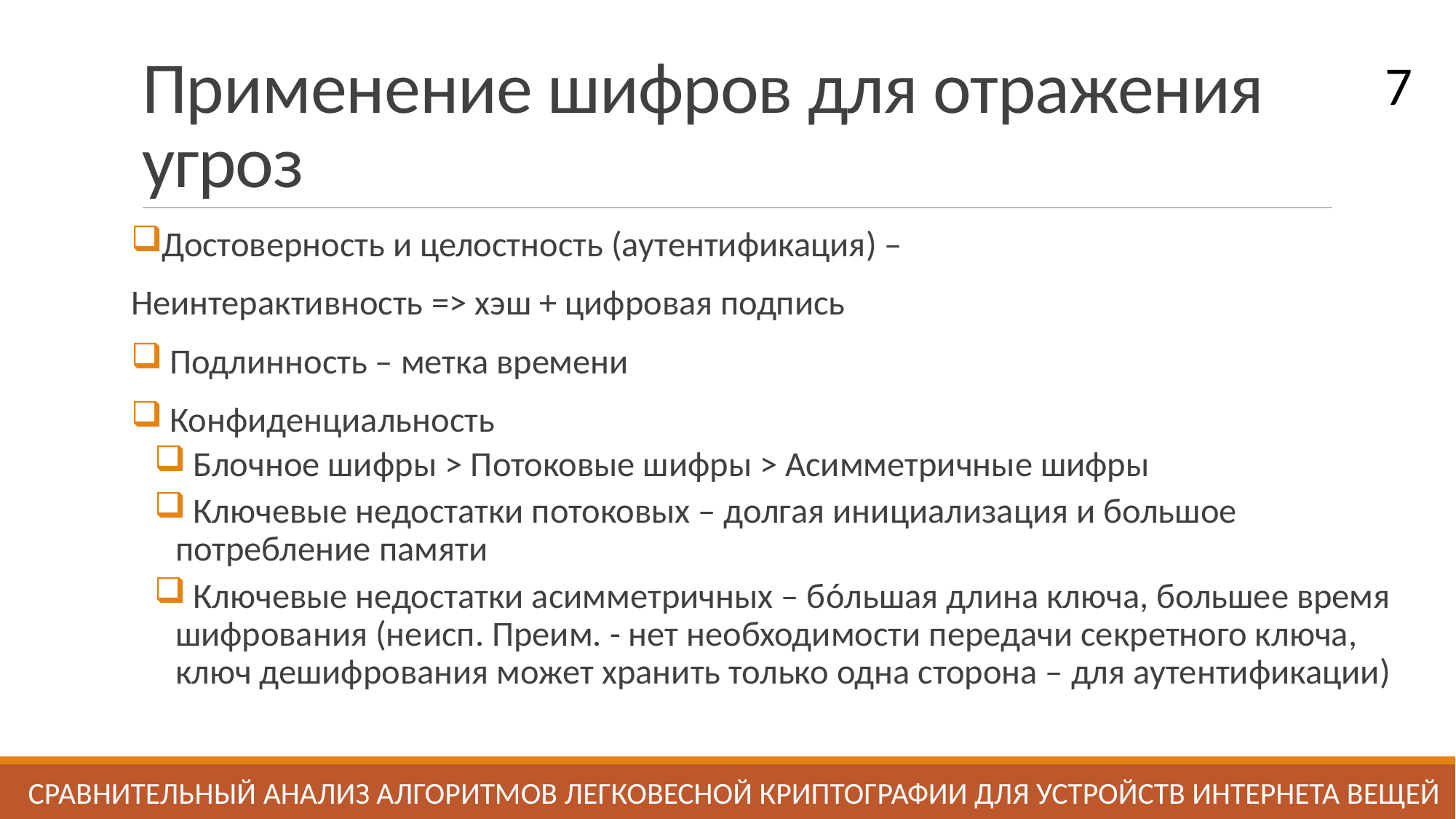

# Применение шифров для отражения угроз
7
Достоверность и целостность (аутентификация) –
Неинтерактивность => хэш + цифровая подпись
 Подлинность – метка времени
 Конфиденциальность
 Блочное шифры > Потоковые шифры > Асимметричные шифры
 Ключевые недостатки потоковых – долгая инициализация и большое потребление памяти
 Ключевые недостатки асимметричных – бóльшая длина ключа, большее время шифрования (неисп. Преим. - нет необходимости передачи секретного ключа, ключ дешифрования может хранить только одна сторона – для аутентификации)
СРАВНИТЕЛЬНЫЙ АНАЛИЗ АЛГОРИТМОВ ЛЕГКОВЕСНОЙ КРИПТОГРАФИИ ДЛЯ УСТРОЙСТВ ИНТЕРНЕТА ВЕЩЕй